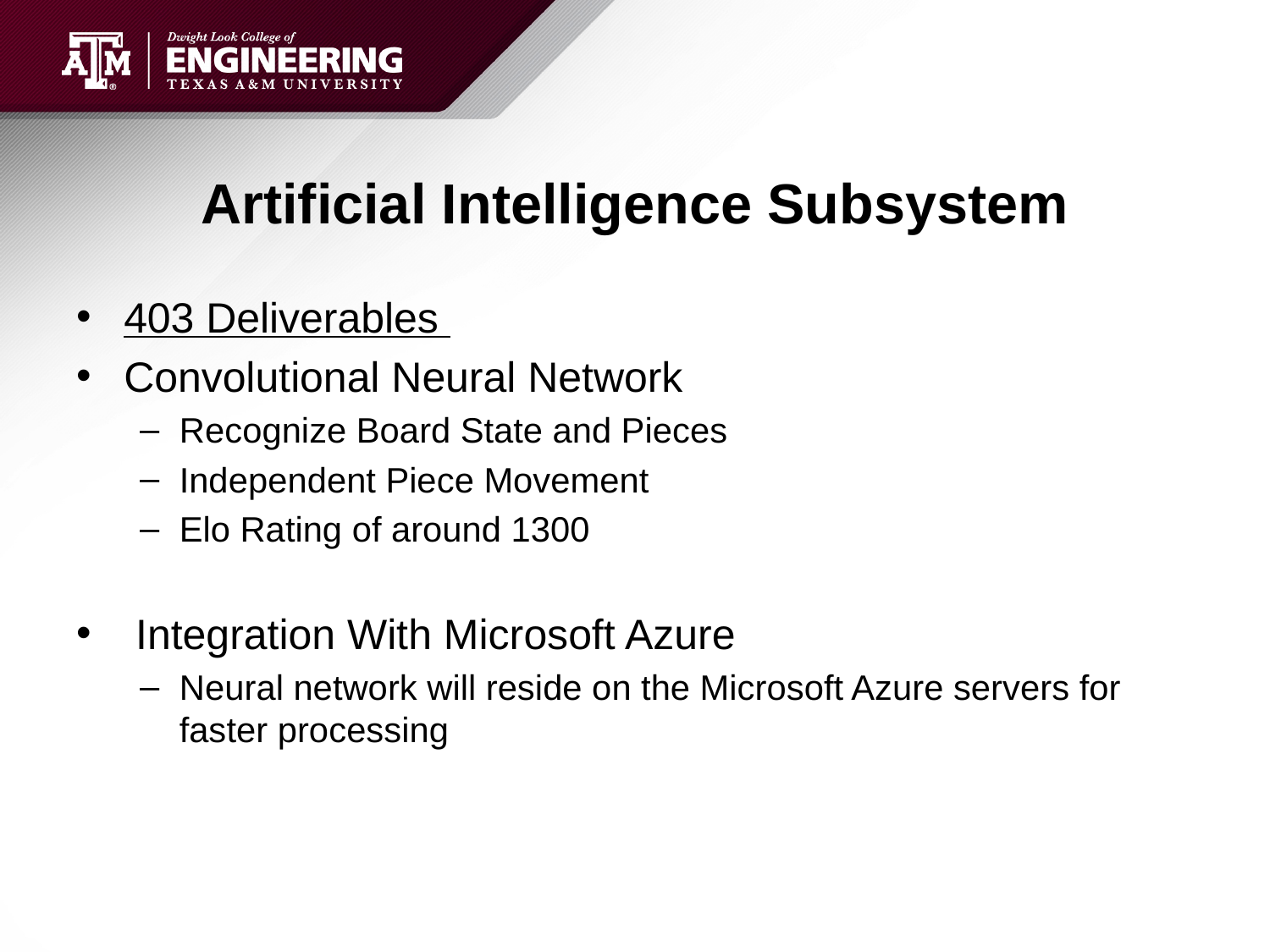

# Artificial Intelligence Subsystem
403 Deliverables
Convolutional Neural Network
Recognize Board State and Pieces
Independent Piece Movement
Elo Rating of around 1300

 Integration With Microsoft Azure
Neural network will reside on the Microsoft Azure servers for faster processing